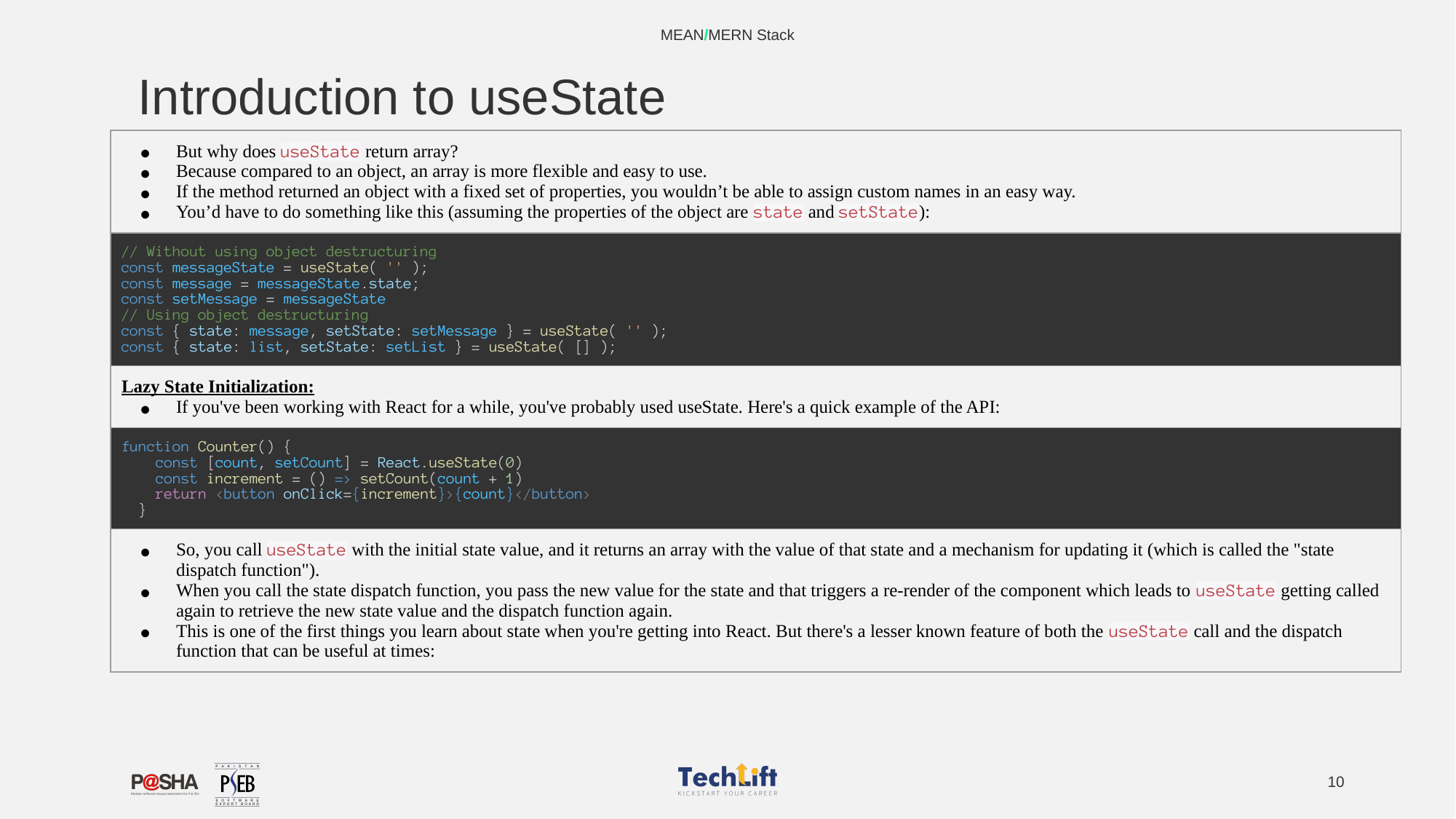

MEAN/MERN Stack
# Introduction to useState
| But why does useState return array? Because compared to an object, an array is more flexible and easy to use. If the method returned an object with a fixed set of properties, you wouldn’t be able to assign custom names in an easy way. You’d have to do something like this (assuming the properties of the object are state and setState): |
| --- |
| // Without using object destructuring const messageState = useState( '' ); const message = messageState.state; const setMessage = messageState // Using object destructuring const { state: message, setState: setMessage } = useState( '' ); const { state: list, setState: setList } = useState( [] ); |
| Lazy State Initialization: If you've been working with React for a while, you've probably used useState. Here's a quick example of the API: |
| function Counter() {     const [count, setCount] = React.useState(0)     const increment = () => setCount(count + 1)     return <button onClick={increment}>{count}</button>   } |
| So, you call useState with the initial state value, and it returns an array with the value of that state and a mechanism for updating it (which is called the "state dispatch function"). When you call the state dispatch function, you pass the new value for the state and that triggers a re-render of the component which leads to useState getting called again to retrieve the new state value and the dispatch function again. This is one of the first things you learn about state when you're getting into React. But there's a lesser known feature of both the useState call and the dispatch function that can be useful at times: |
10